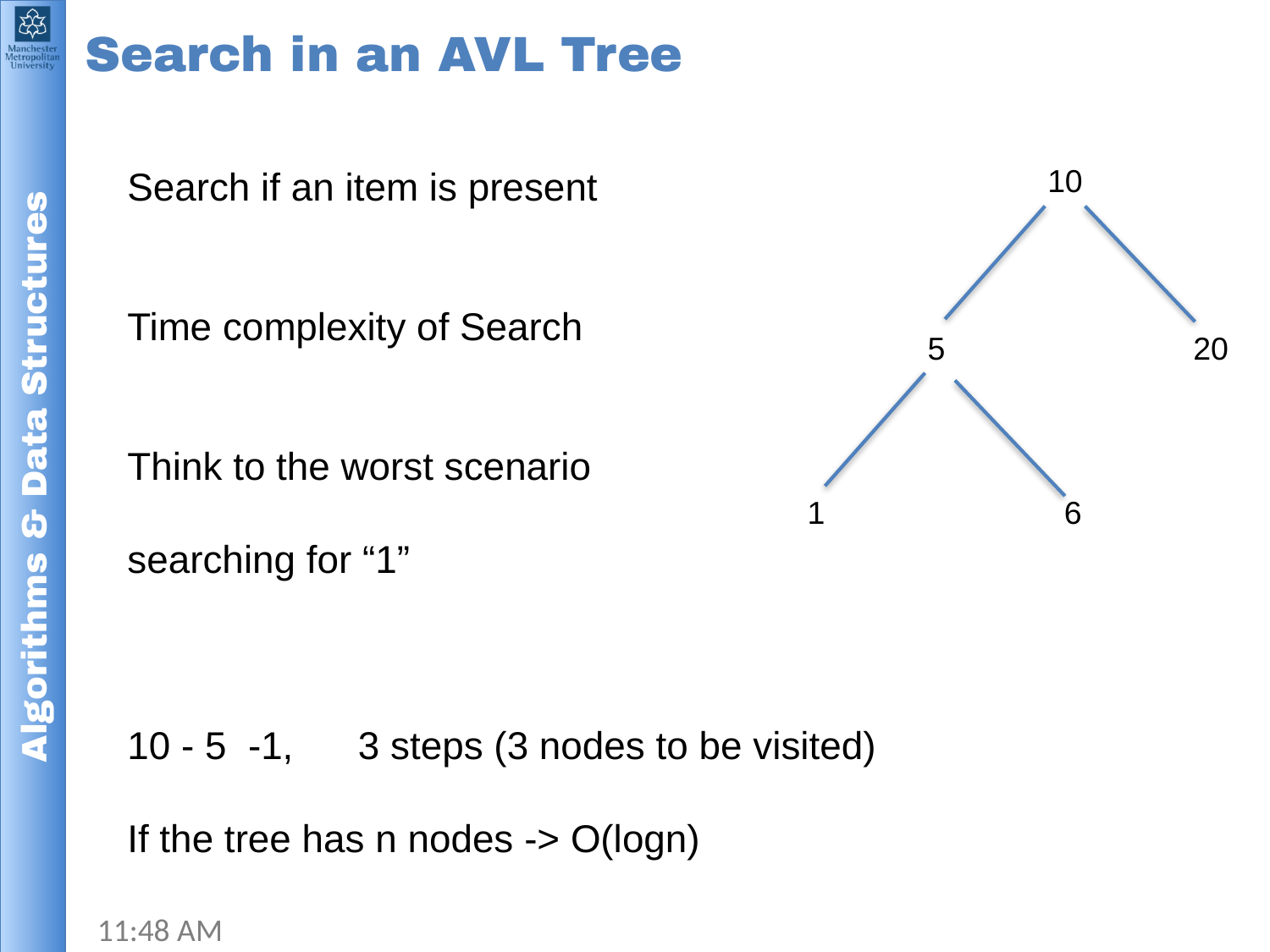

# Search in an AVL Tree
10
Search if an item is present

Time complexity of Search

Think to the worst scenario

searching for “1”

10 - 5  -1,      3 steps (3 nodes to be visited)

If the tree has n nodes -> O(logn)
5                            20
1                           6